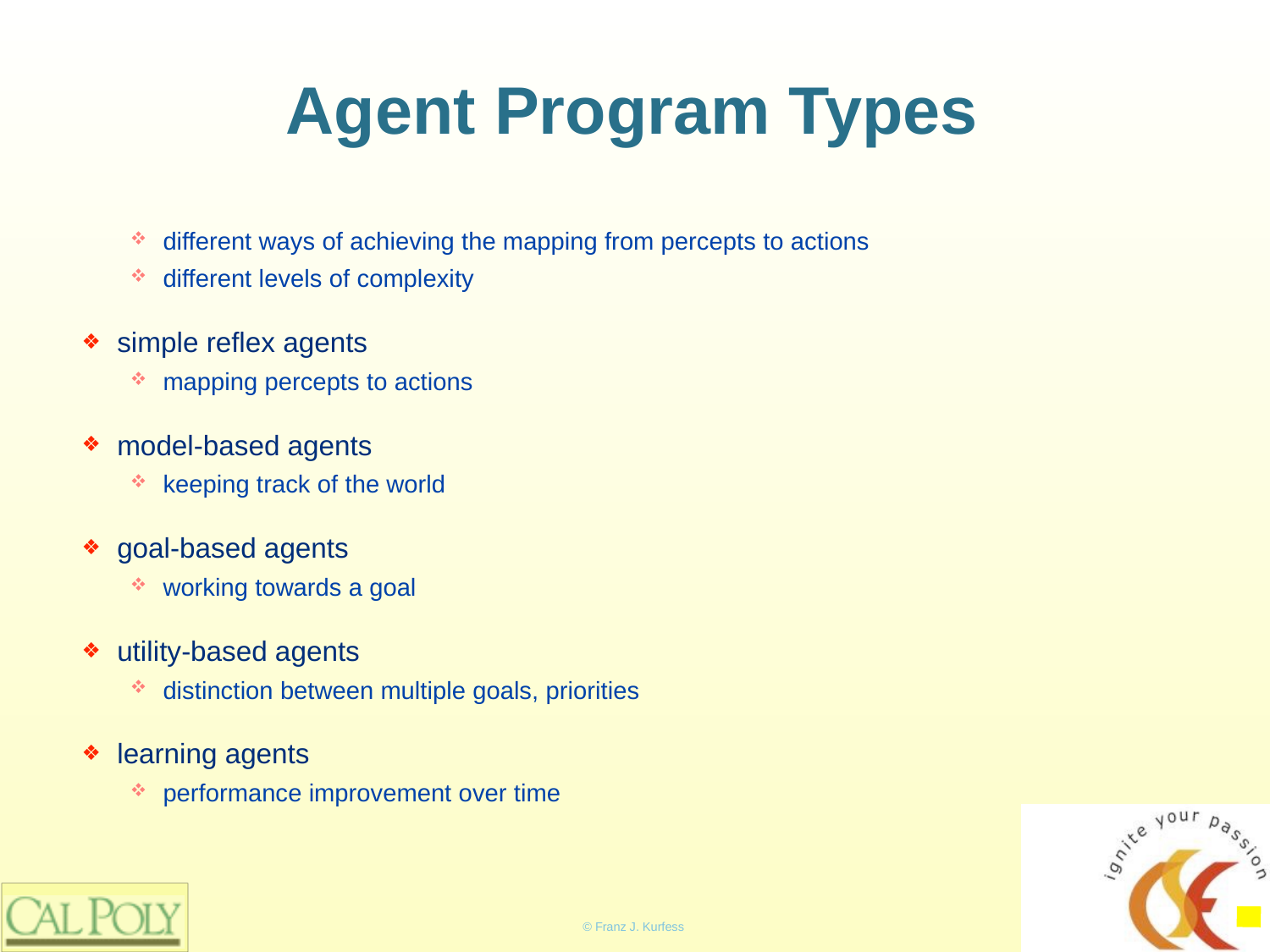

# Agent Program Types
different ways of achieving the mapping from percepts to actions
different levels of complexity
simple reflex agents
mapping percepts to actions
model-based agents
keeping track of the world
goal-based agents
working towards a goal
utility-based agents
distinction between multiple goals, priorities
learning agents
performance improvement over time
51